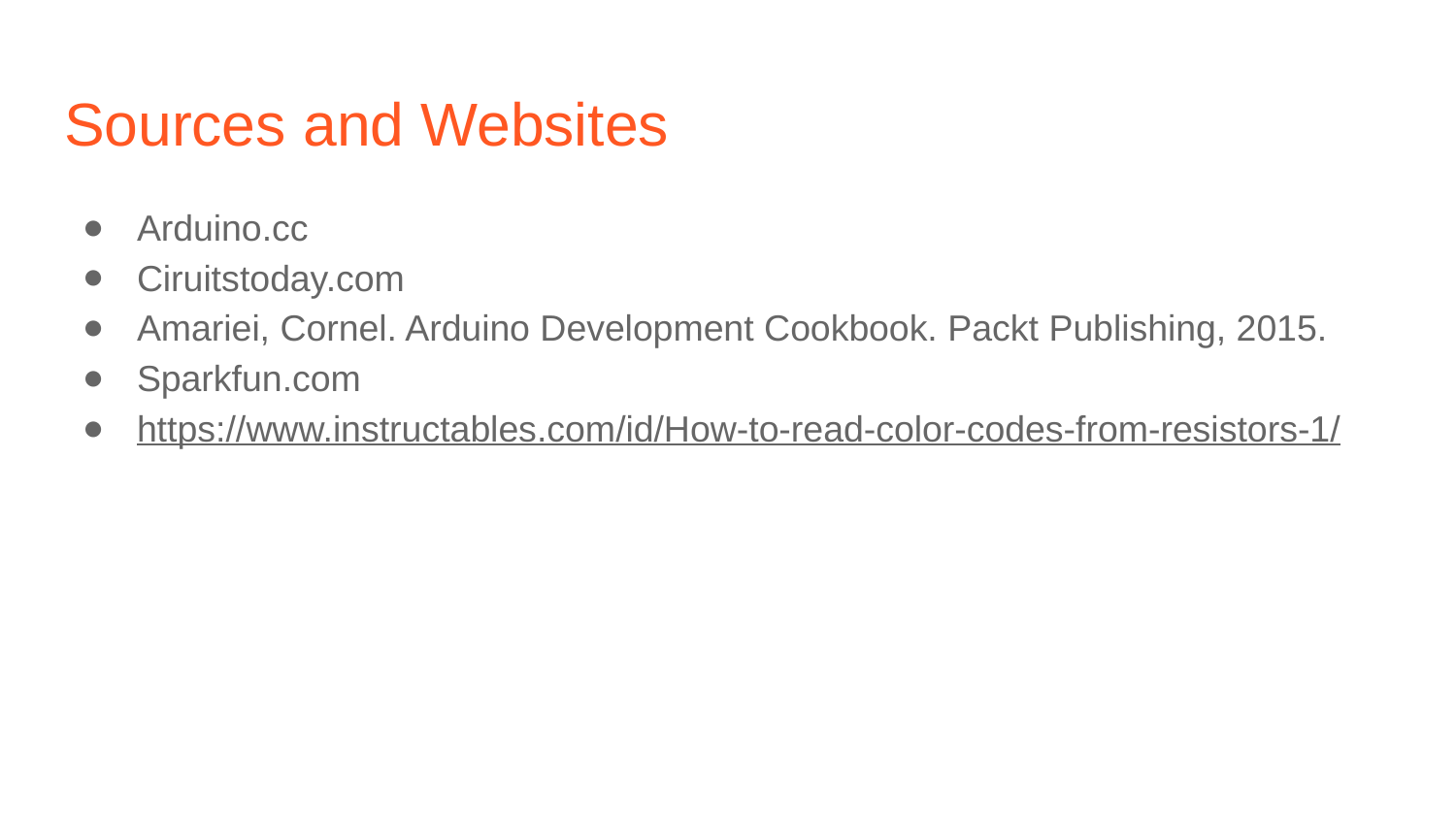

# Sources and Websites
Arduino.cc
Ciruitstoday.com
Amariei, Cornel. Arduino Development Cookbook. Packt Publishing, 2015.
Sparkfun.com
https://www.instructables.com/id/How-to-read-color-codes-from-resistors-1/